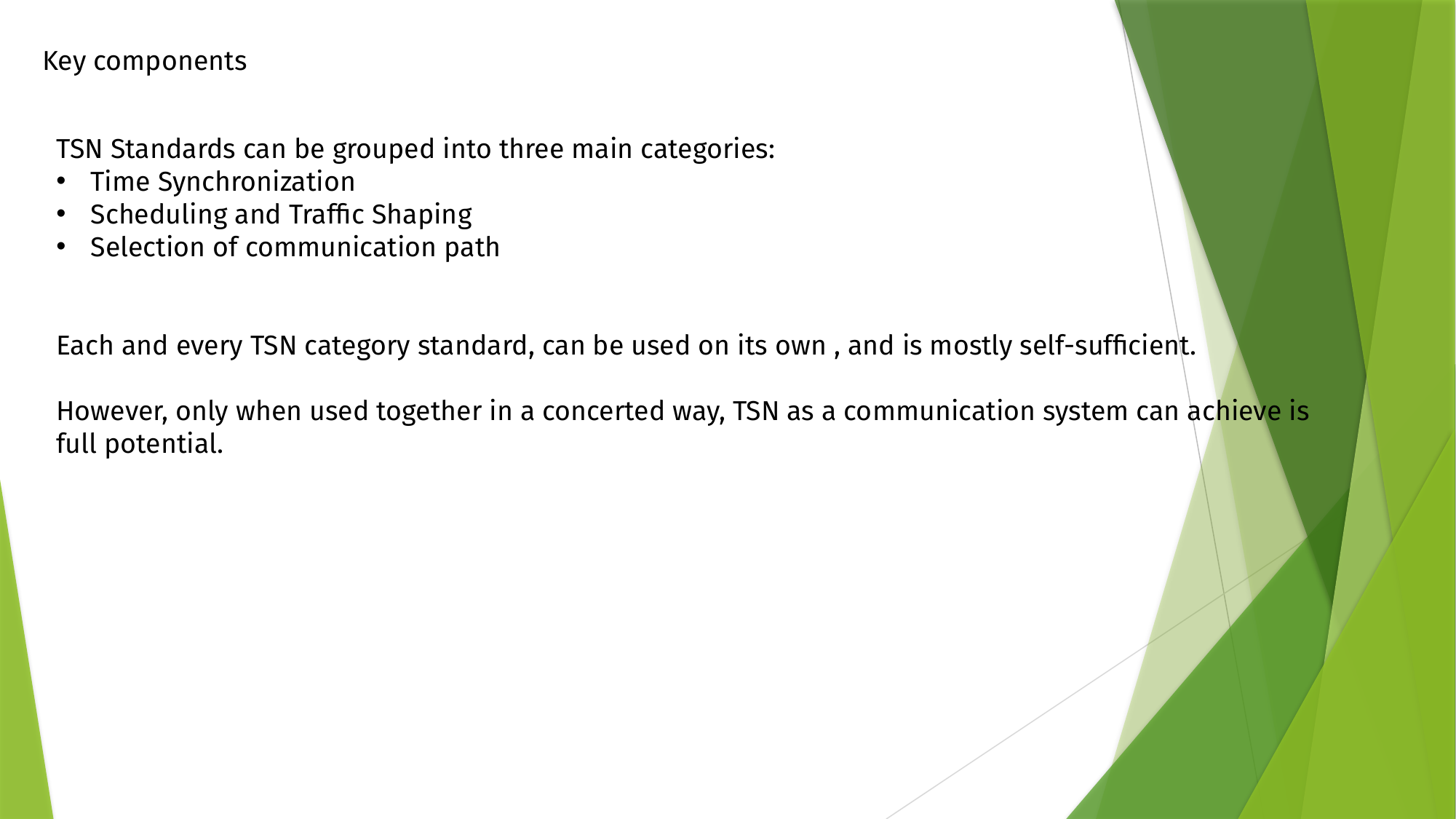

Key components
TSN Standards can be grouped into three main categories:
Time Synchronization
Scheduling and Traffic Shaping
Selection of communication path

Each and every TSN category standard, can be used on its own , and is mostly self-sufficient.

However, only when used together in a concerted way, TSN as a communication system can achieve is full potential.